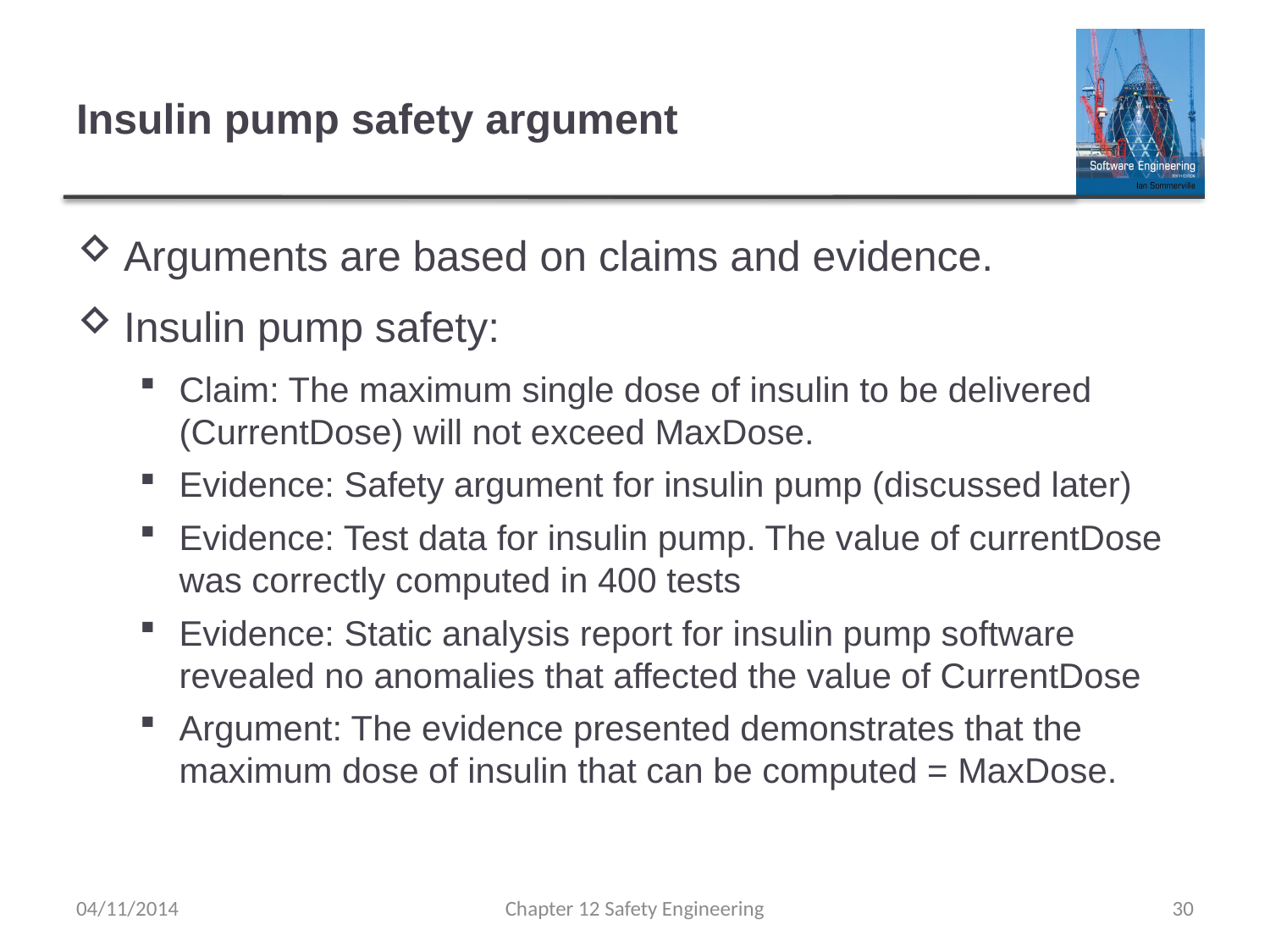

# Insulin pump safety argument
Arguments are based on claims and evidence.
Insulin pump safety:
Claim: The maximum single dose of insulin to be delivered (CurrentDose) will not exceed MaxDose.
Evidence: Safety argument for insulin pump (discussed later)
Evidence: Test data for insulin pump. The value of currentDose was correctly computed in 400 tests
Evidence: Static analysis report for insulin pump software revealed no anomalies that affected the value of CurrentDose
Argument: The evidence presented demonstrates that the maximum dose of insulin that can be computed = MaxDose.
04/11/2014
Chapter 12 Safety Engineering
30